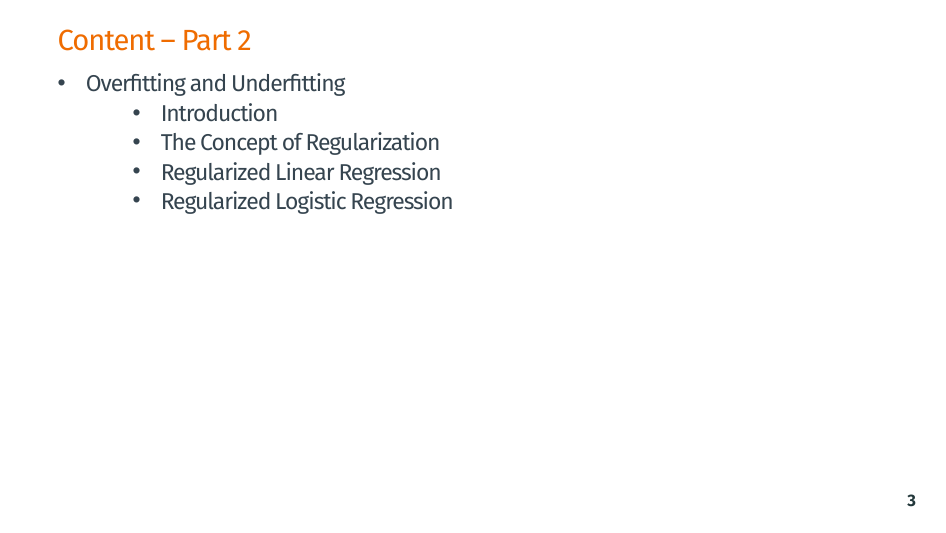

# Content – Part 2
Overfitting and Underfitting
Introduction
The Concept of Regularization
Regularized Linear Regression
Regularized Logistic Regression

3